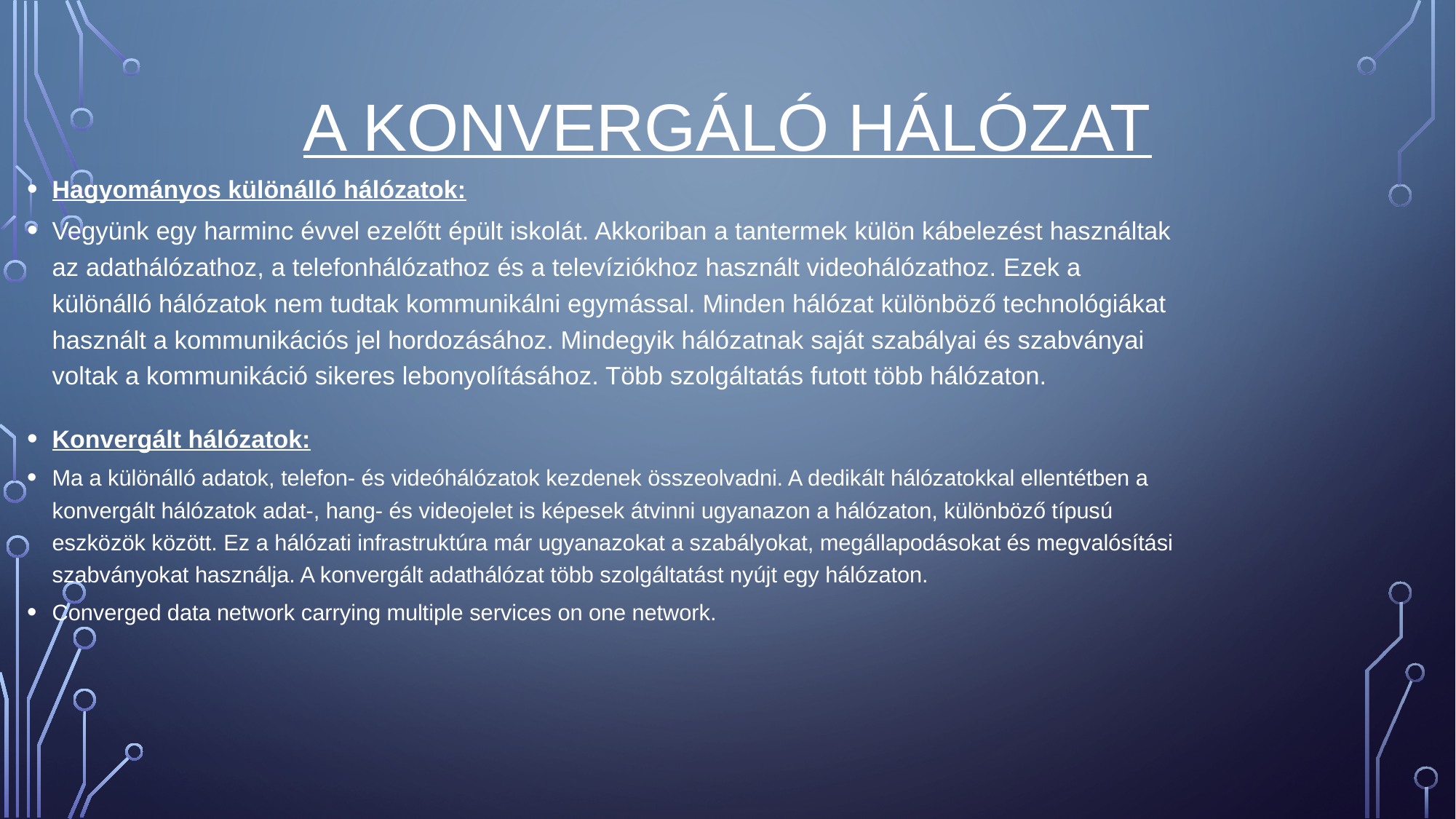

# A konvergáló hálózat
Hagyományos különálló hálózatok:
Vegyünk egy harminc évvel ezelőtt épült iskolát. Akkoriban a tantermek külön kábelezést használtak az adathálózathoz, a telefonhálózathoz és a televíziókhoz használt videohálózathoz. Ezek a különálló hálózatok nem tudtak kommunikálni egymással. Minden hálózat különböző technológiákat használt a kommunikációs jel hordozásához. Mindegyik hálózatnak saját szabályai és szabványai voltak a kommunikáció sikeres lebonyolításához. Több szolgáltatás futott több hálózaton.

Konvergált hálózatok:
Ma a különálló adatok, telefon- és videóhálózatok kezdenek összeolvadni. A dedikált hálózatokkal ellentétben a konvergált hálózatok adat-, hang- és videojelet is képesek átvinni ugyanazon a hálózaton, különböző típusú eszközök között. Ez a hálózati infrastruktúra már ugyanazokat a szabályokat, megállapodásokat és megvalósítási szabványokat használja. A konvergált adathálózat több szolgáltatást nyújt egy hálózaton.
Converged data network carrying multiple services on one network.